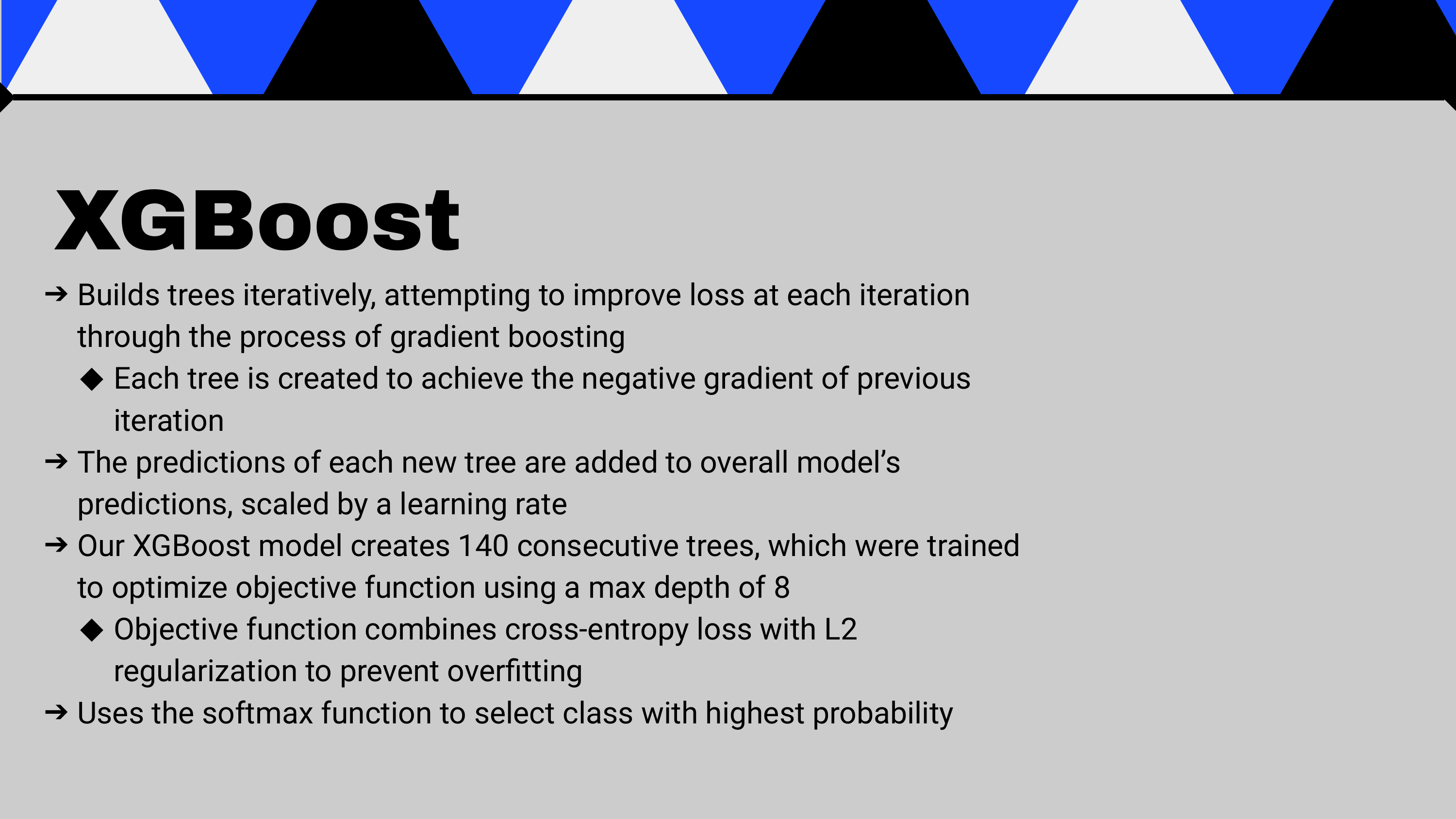

XGBoost
Builds trees iteratively, attempting to improve loss at each iteration through the process of gradient boosting
Each tree is created to achieve the negative gradient of previous iteration
The predictions of each new tree are added to overall model’s predictions, scaled by a learning rate
Our XGBoost model creates 140 consecutive trees, which were trained to optimize objective function using a max depth of 8
Objective function combines cross-entropy loss with L2 regularization to prevent overfitting
Uses the softmax function to select class with highest probability